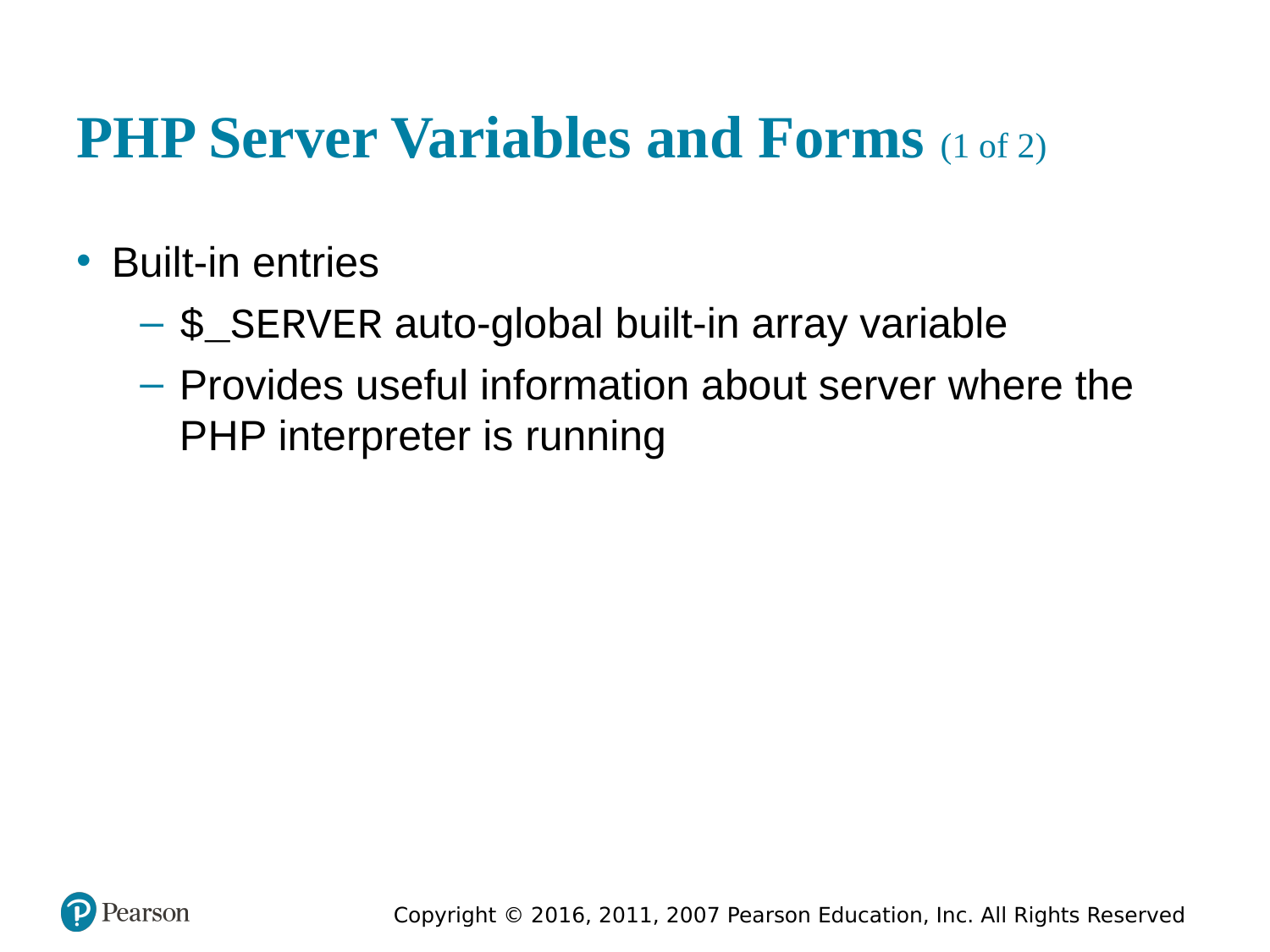

# P H P Server Variables and Forms (1 of 2)
Built-in entries
$_SERVER auto-global built-in array variable
Provides useful information about server where the P H P interpreter is running